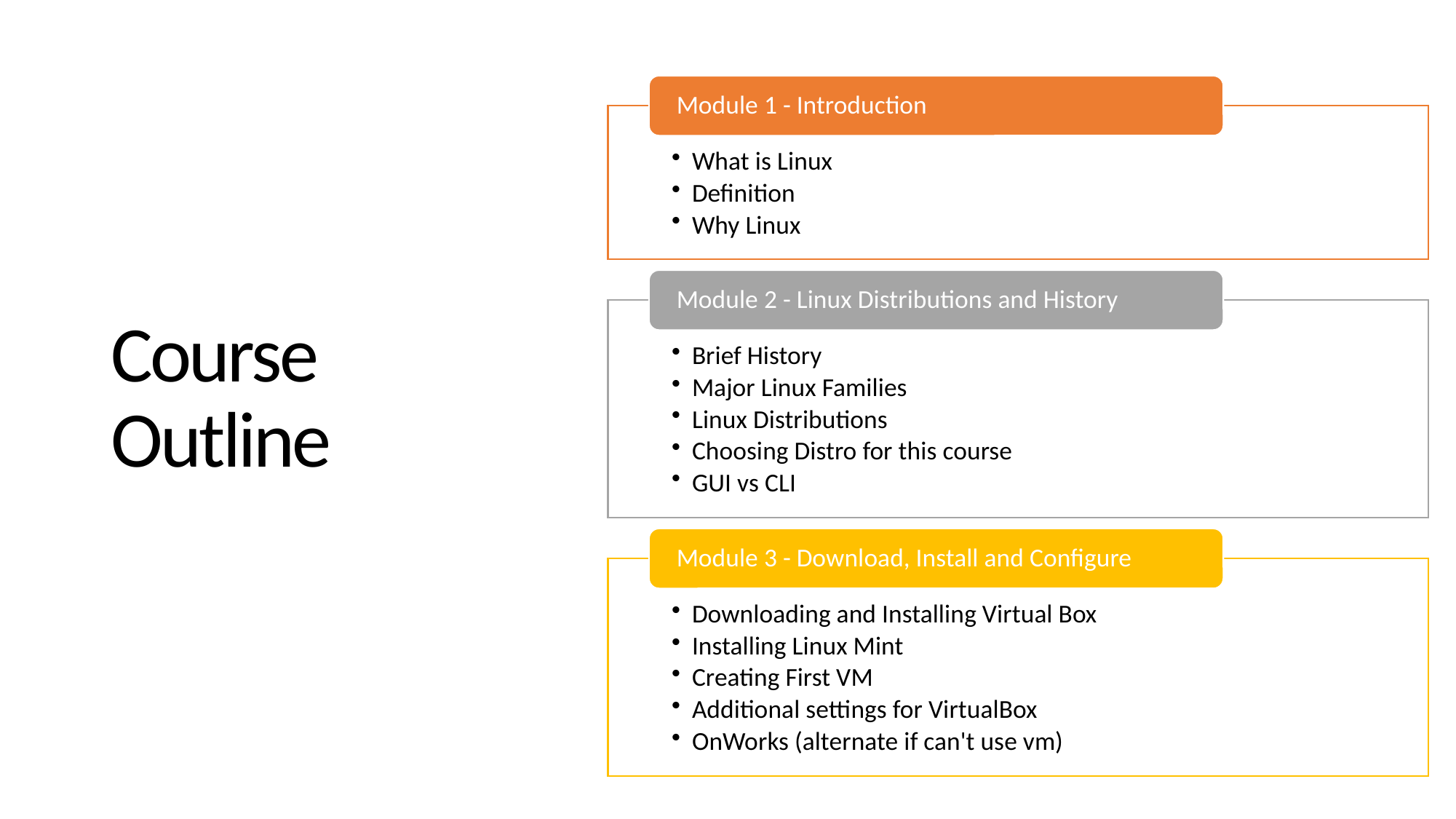

# Course Outline
What is Linux
Definition
Why Linux
Module 1 - Introduction
Brief History
Major Linux Families
Linux Distributions
Choosing Distro for this course
GUI vs CLI
Module 2 - Linux Distributions and History
Downloading and Installing Virtual Box
Installing Linux Mint
Creating First VM
Additional settings for VirtualBox
OnWorks (alternate if can't use vm)
Module 3 - Download, Install and Configure